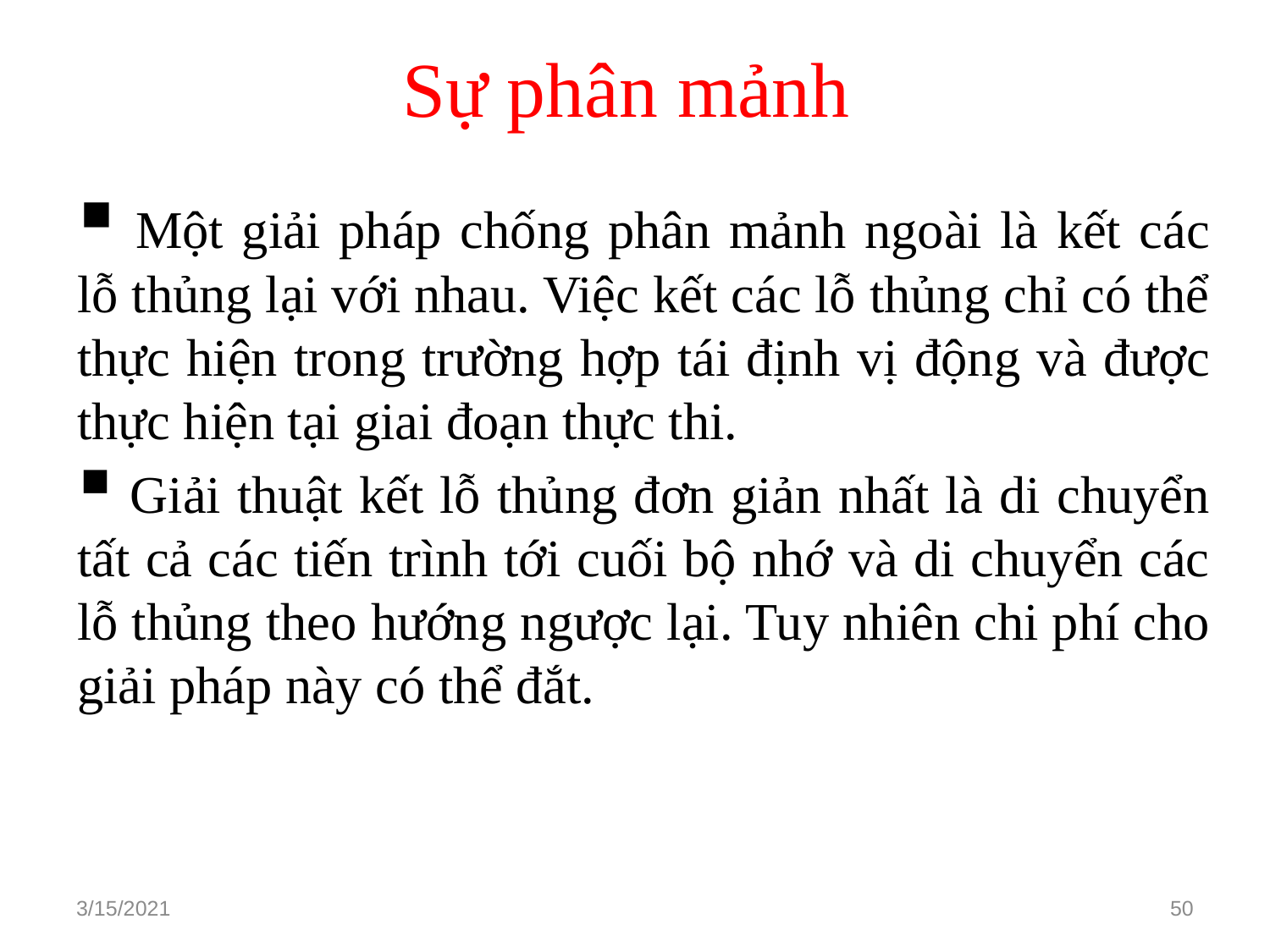

# Sự phân mảnh
 Một giải pháp chống phân mảnh ngoài là kết các lỗ thủng lại với nhau. Việc kết các lỗ thủng chỉ có thể thực hiện trong trường hợp tái định vị động và được thực hiện tại giai đoạn thực thi.
 Giải thuật kết lỗ thủng đơn giản nhất là di chuyển tất cả các tiến trình tới cuối bộ nhớ và di chuyển các lỗ thủng theo hướng ngược lại. Tuy nhiên chi phí cho giải pháp này có thể đắt.
3/15/2021
50